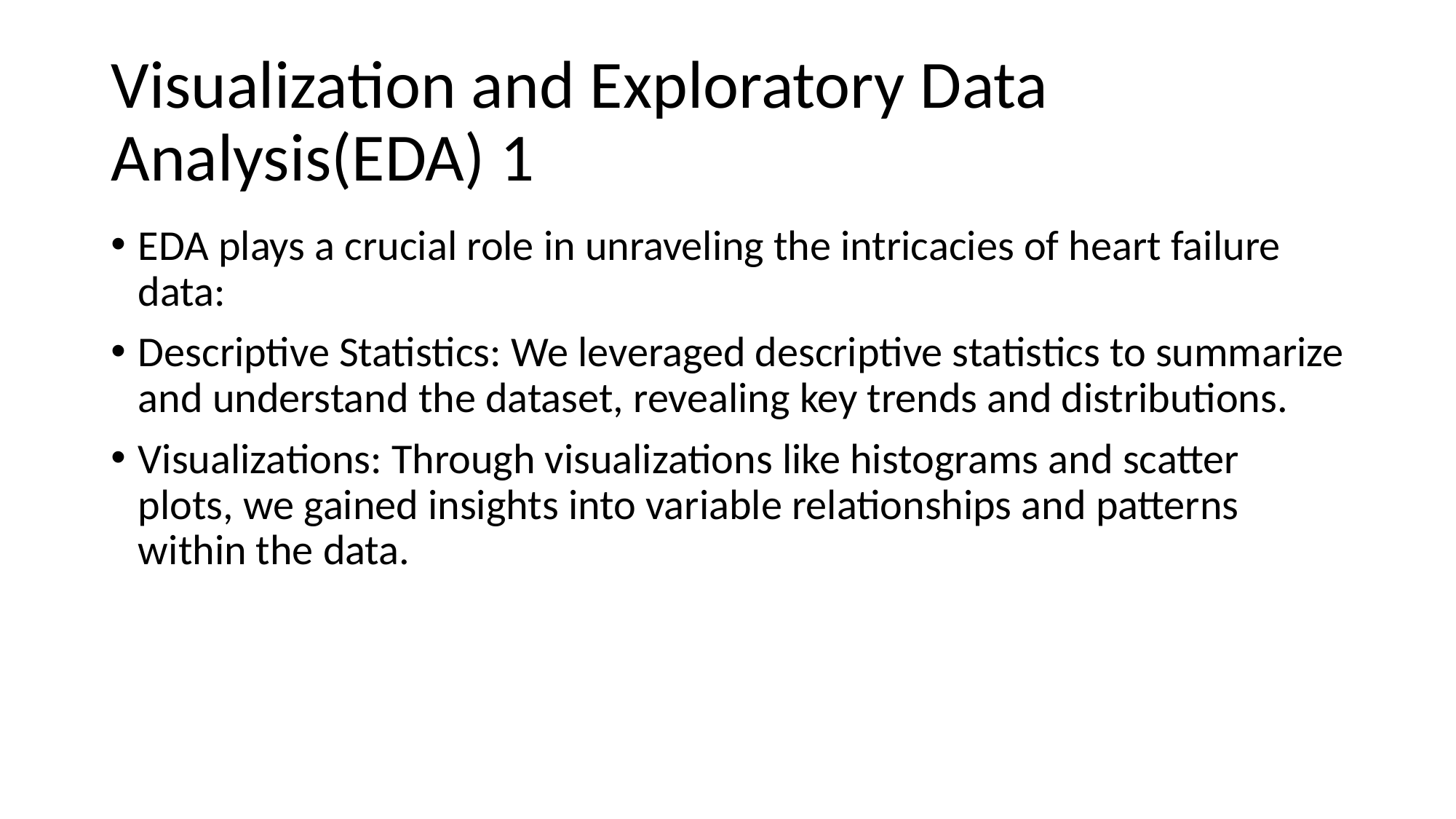

# Visualization and Exploratory Data Analysis(EDA) 1
EDA plays a crucial role in unraveling the intricacies of heart failure data:
Descriptive Statistics: We leveraged descriptive statistics to summarize and understand the dataset, revealing key trends and distributions.
Visualizations: Through visualizations like histograms and scatter plots, we gained insights into variable relationships and patterns within the data.